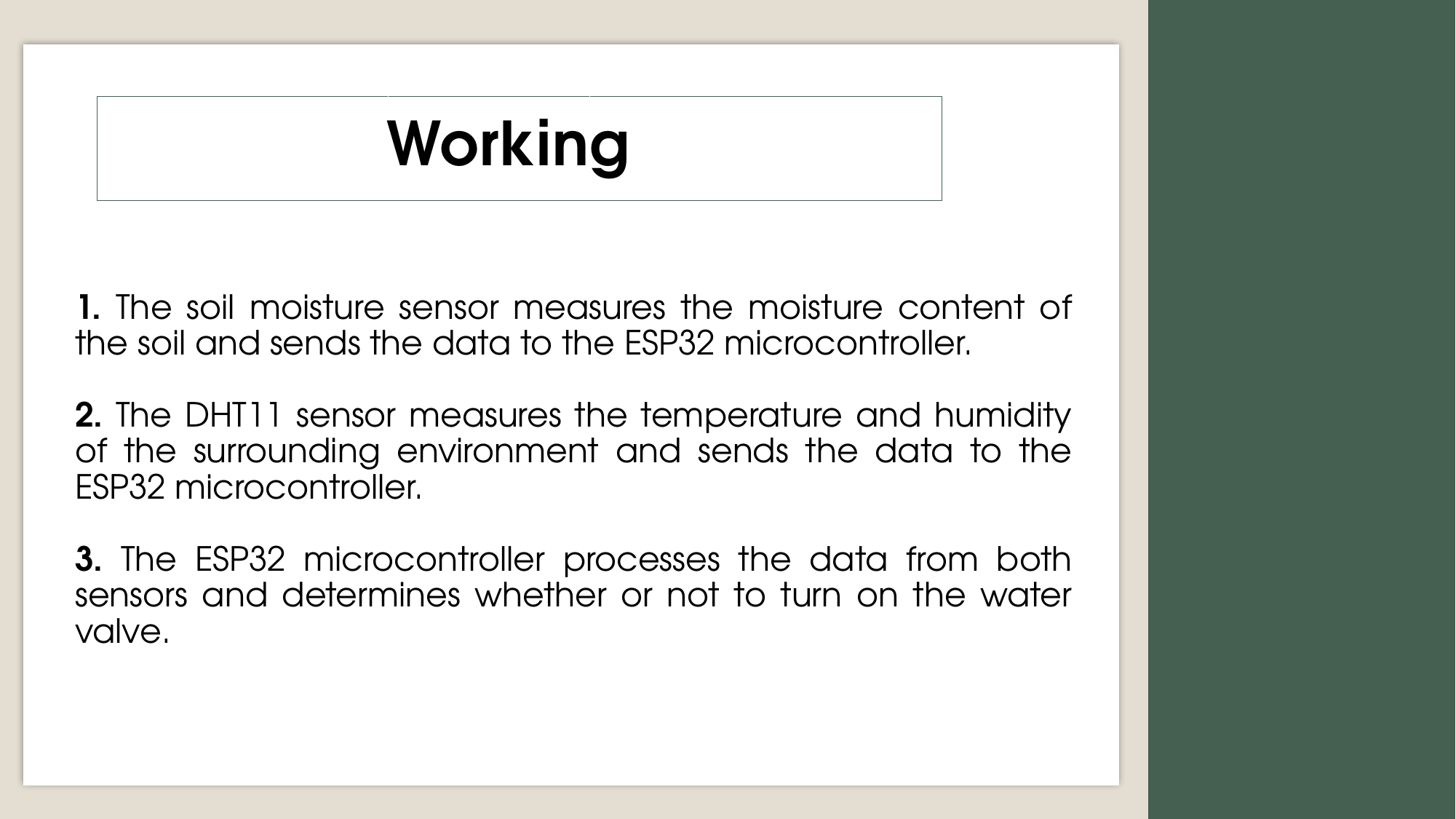

Working
1. The soil moisture sensor measures the moisture content of the soil and sends the data to the ESP32 microcontroller.

2. The DHT11 sensor measures the temperature and humidity of the surrounding environment and sends the data to the ESP32 microcontroller.

3. The ESP32 microcontroller processes the data from both sensors and determines whether or not to turn on the water valve.